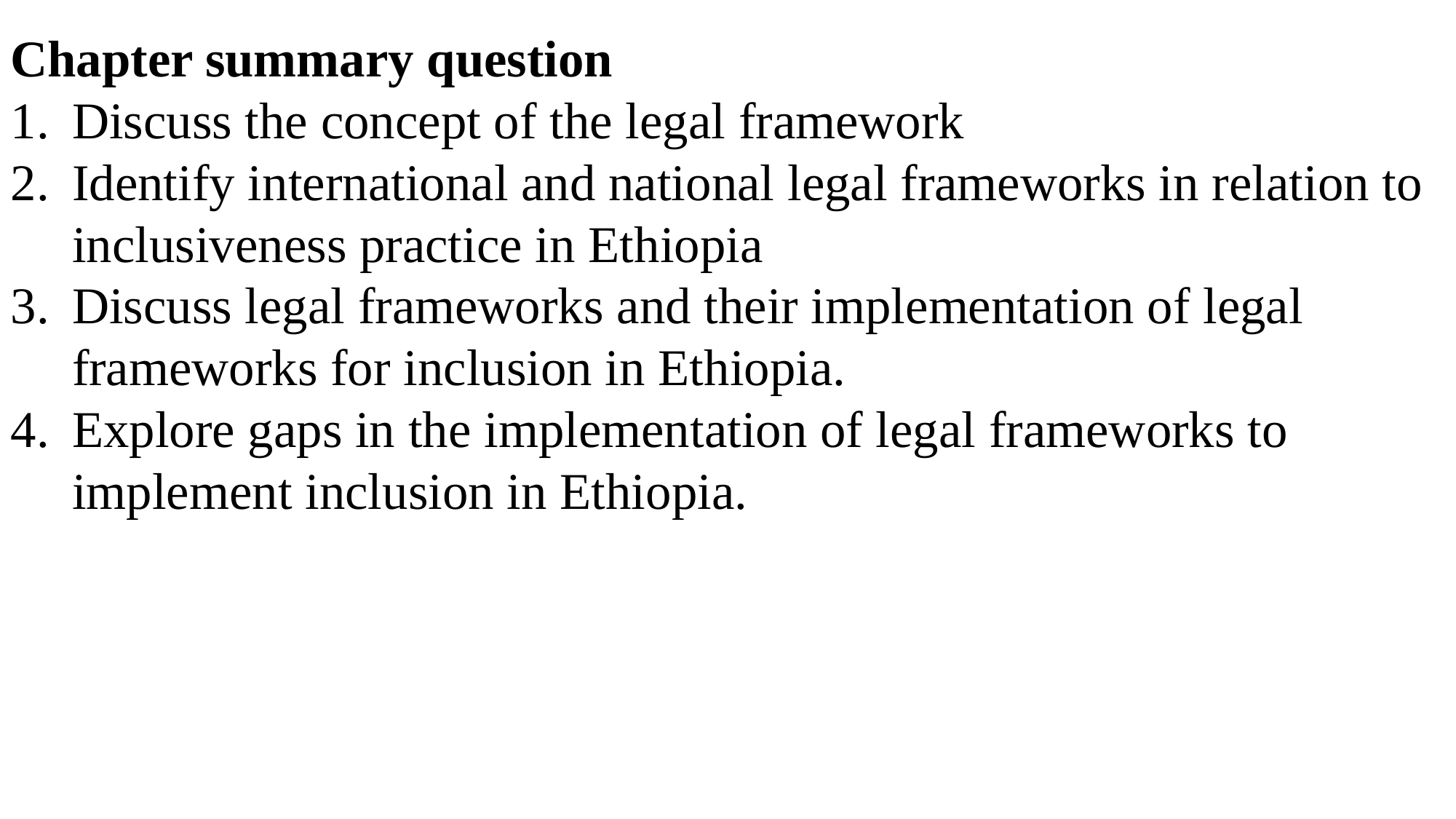

Chapter summary question
Discuss the concept of the legal framework
Identify international and national legal frameworks in relation to inclusiveness practice in Ethiopia
Discuss legal frameworks and their implementation of legal frameworks for inclusion in Ethiopia.
Explore gaps in the implementation of legal frameworks to implement inclusion in Ethiopia.